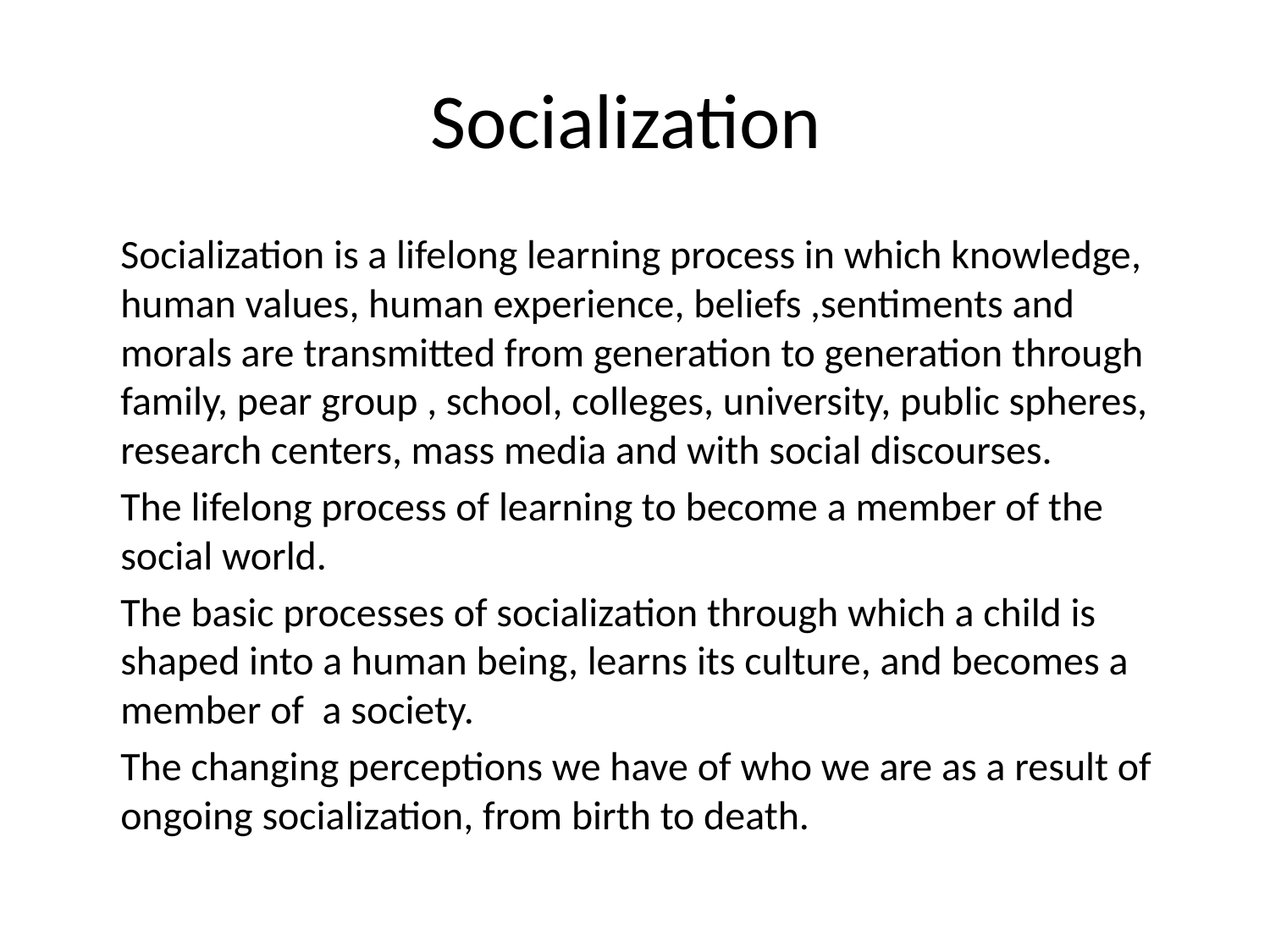

# Socialization
	Socialization is a lifelong learning process in which knowledge, human values, human experience, beliefs ,sentiments and morals are transmitted from generation to generation through family, pear group , school, colleges, university, public spheres, research centers, mass media and with social discourses.
	The lifelong process of learning to become a member of the social world.
	The basic processes of socialization through which a child is shaped into a human being, learns its culture, and becomes a member of  a society.
 	The changing perceptions we have of who we are as a result of ongoing socialization, from birth to death.